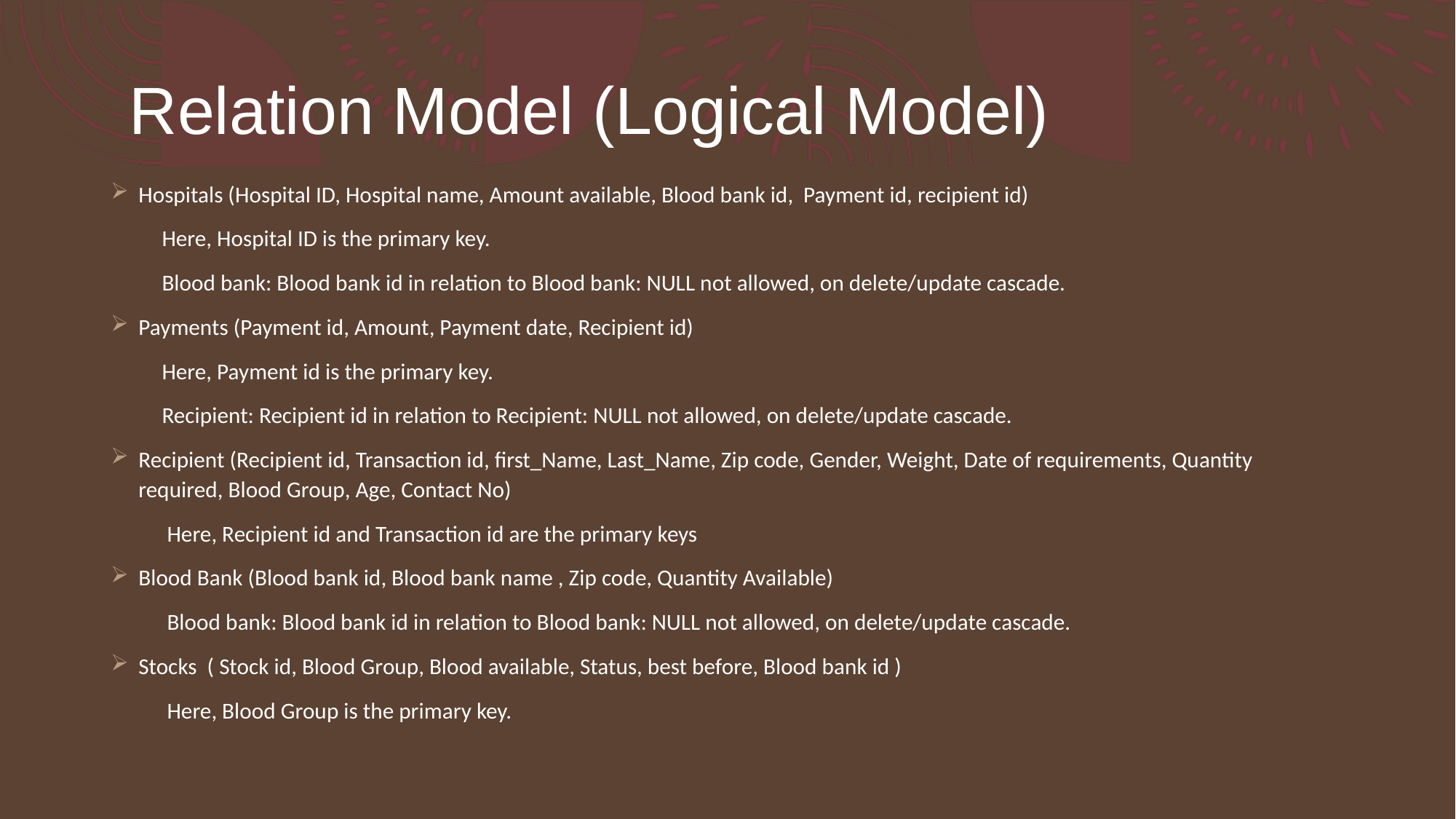

# Relation Model (Logical Model)
Hospitals (Hospital ID, Hospital name, Amount available, Blood bank id,  Payment id, recipient id)
          Here, Hospital ID is the primary key.
          Blood bank: Blood bank id in relation to Blood bank: NULL not allowed, on delete/update cascade.
Payments (Payment id, Amount, Payment date, Recipient id)
          Here, Payment id is the primary key.
          Recipient: Recipient id in relation to Recipient: NULL not allowed, on delete/update cascade.
Recipient (Recipient id, Transaction id, first_Name, Last_Name, Zip code, Gender, Weight, Date of requirements, Quantity required, Blood Group, Age, Contact No)
           Here, Recipient id and Transaction id are the primary keys
Blood Bank (Blood bank id, Blood bank name , Zip code, Quantity Available)
           Blood bank: Blood bank id in relation to Blood bank: NULL not allowed, on delete/update cascade.
Stocks  ( Stock id, Blood Group, Blood available, Status, best before, Blood bank id )
           Here, Blood Group is the primary key.